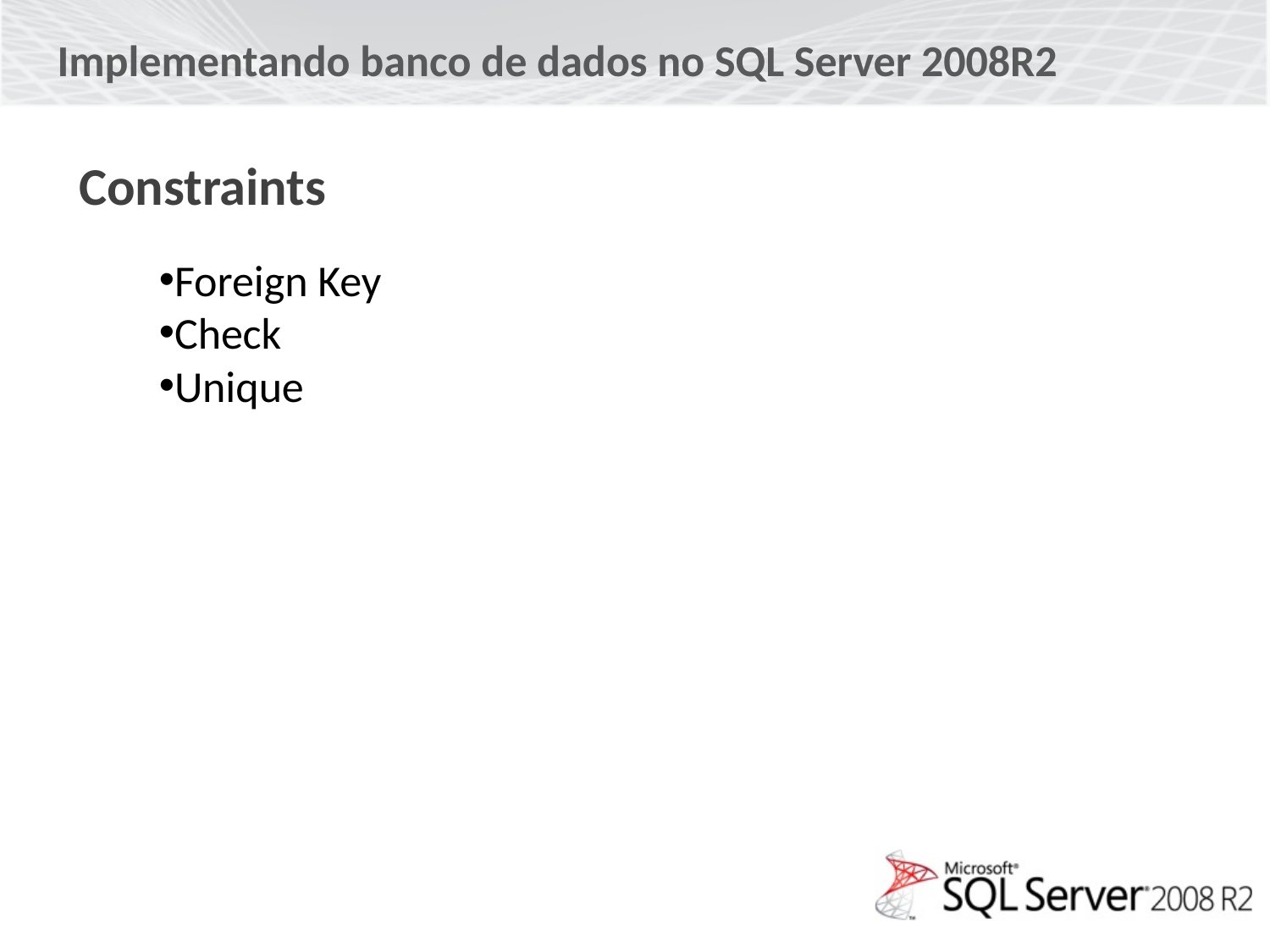

Implementando banco de dados no SQL Server 2008R2
Constraints
Foreign Key
Check
Unique